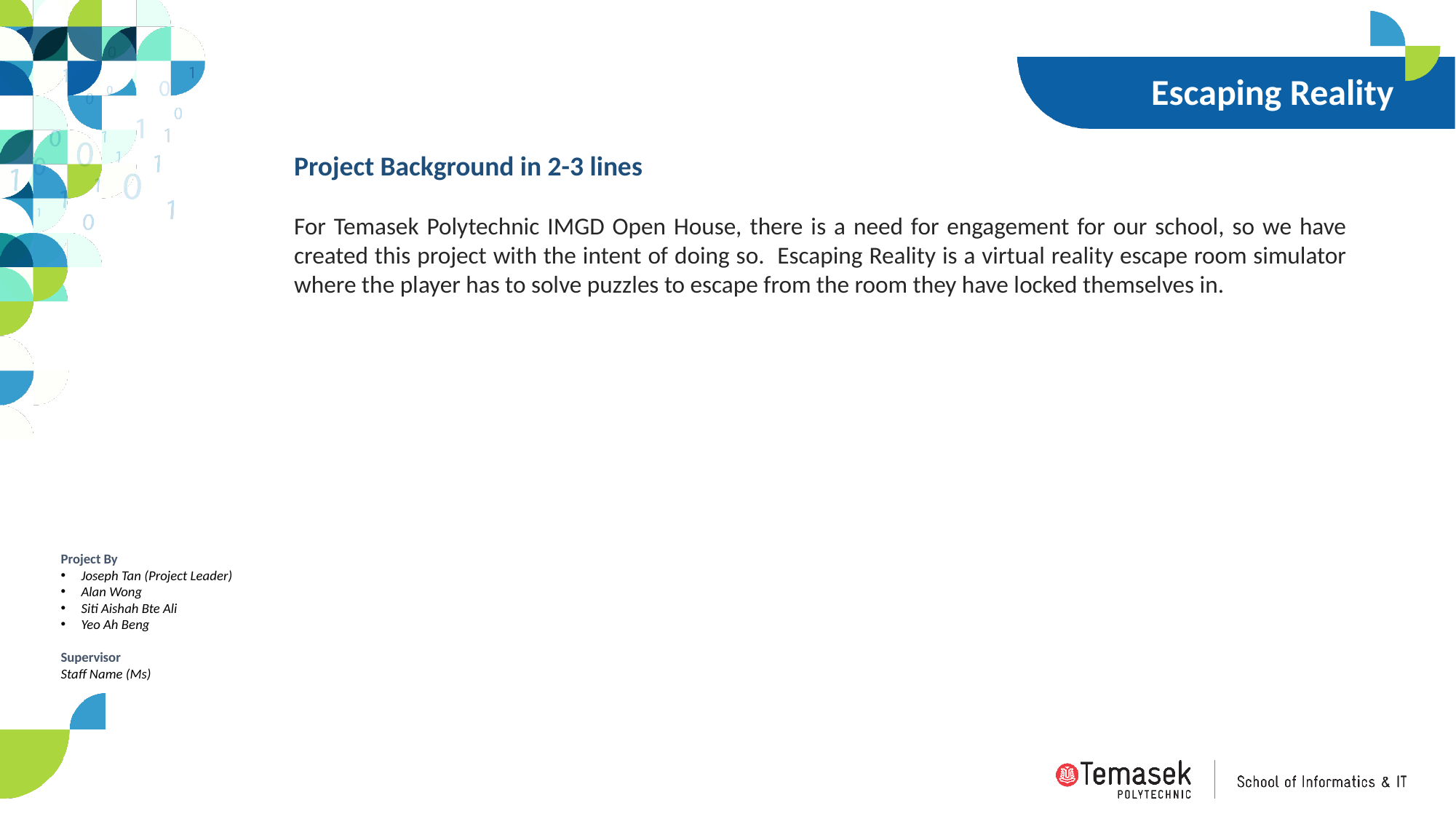

# Escaping Reality
Project Background in 2-3 lines

For Temasek Polytechnic IMGD Open House, there is a need for engagement for our school, so we have created this project with the intent of doing so.  Escaping Reality is a virtual reality escape room simulator where the player has to solve puzzles to escape from the room they have locked themselves in.
Project By
Joseph Tan (Project Leader)
Alan Wong
Siti Aishah Bte Ali
Yeo Ah Beng

Supervisor
Staff Name (Ms)